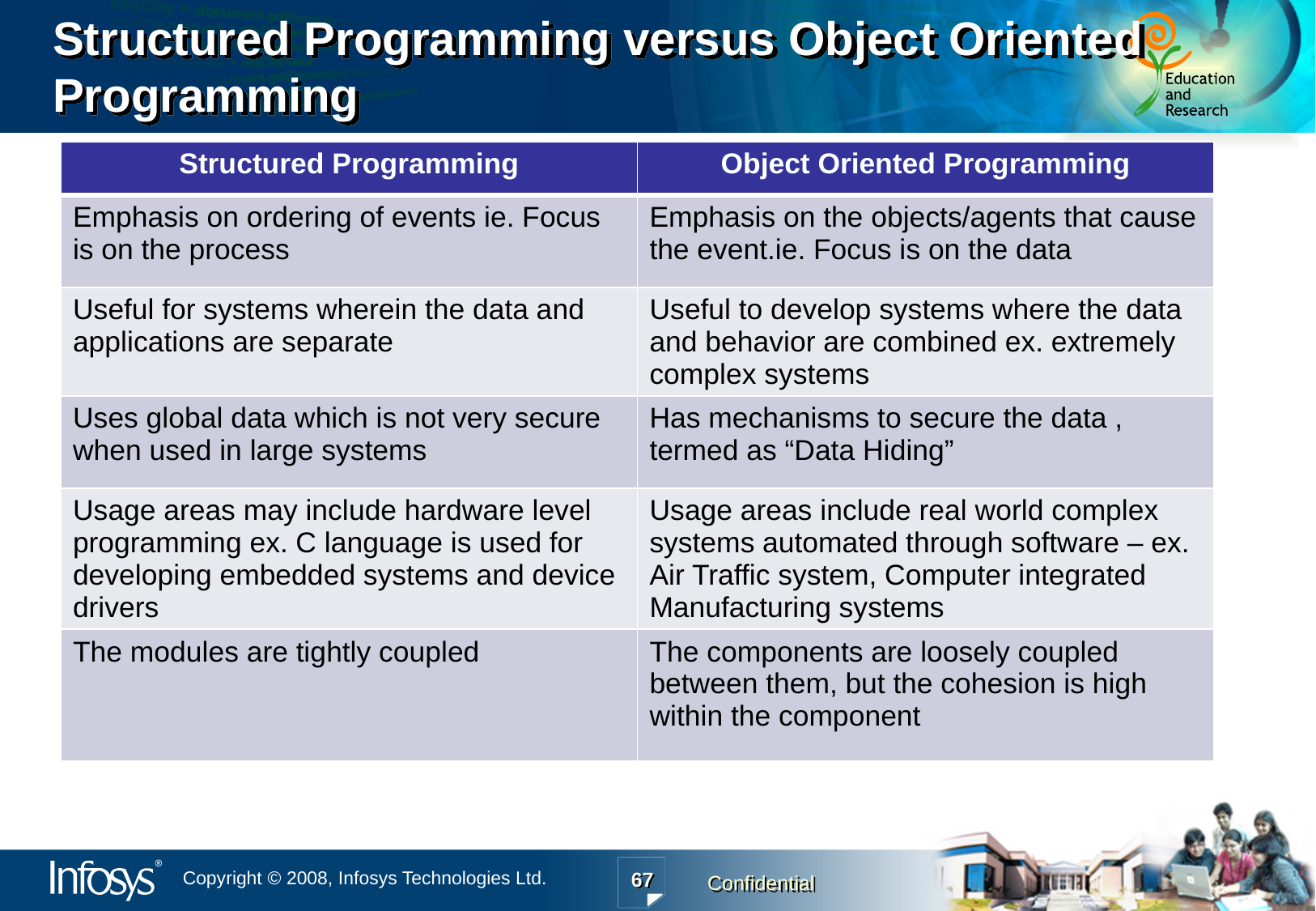

# Structured Programming versus Object Oriented Programming
| Structured Programming | Object Oriented Programming |
| --- | --- |
| Emphasis on ordering of events ie. Focus is on the process | Emphasis on the objects/agents that cause the event.ie. Focus is on the data |
| Useful for systems wherein the data and applications are separate | Useful to develop systems where the data and behavior are combined ex. extremely complex systems |
| Uses global data which is not very secure when used in large systems | Has mechanisms to secure the data , termed as “Data Hiding” |
| Usage areas may include hardware level programming ex. C language is used for developing embedded systems and device drivers | Usage areas include real world complex systems automated through software – ex. Air Traffic system, Computer integrated Manufacturing systems |
| The modules are tightly coupled | The components are loosely coupled between them, but the cohesion is high within the component |
67